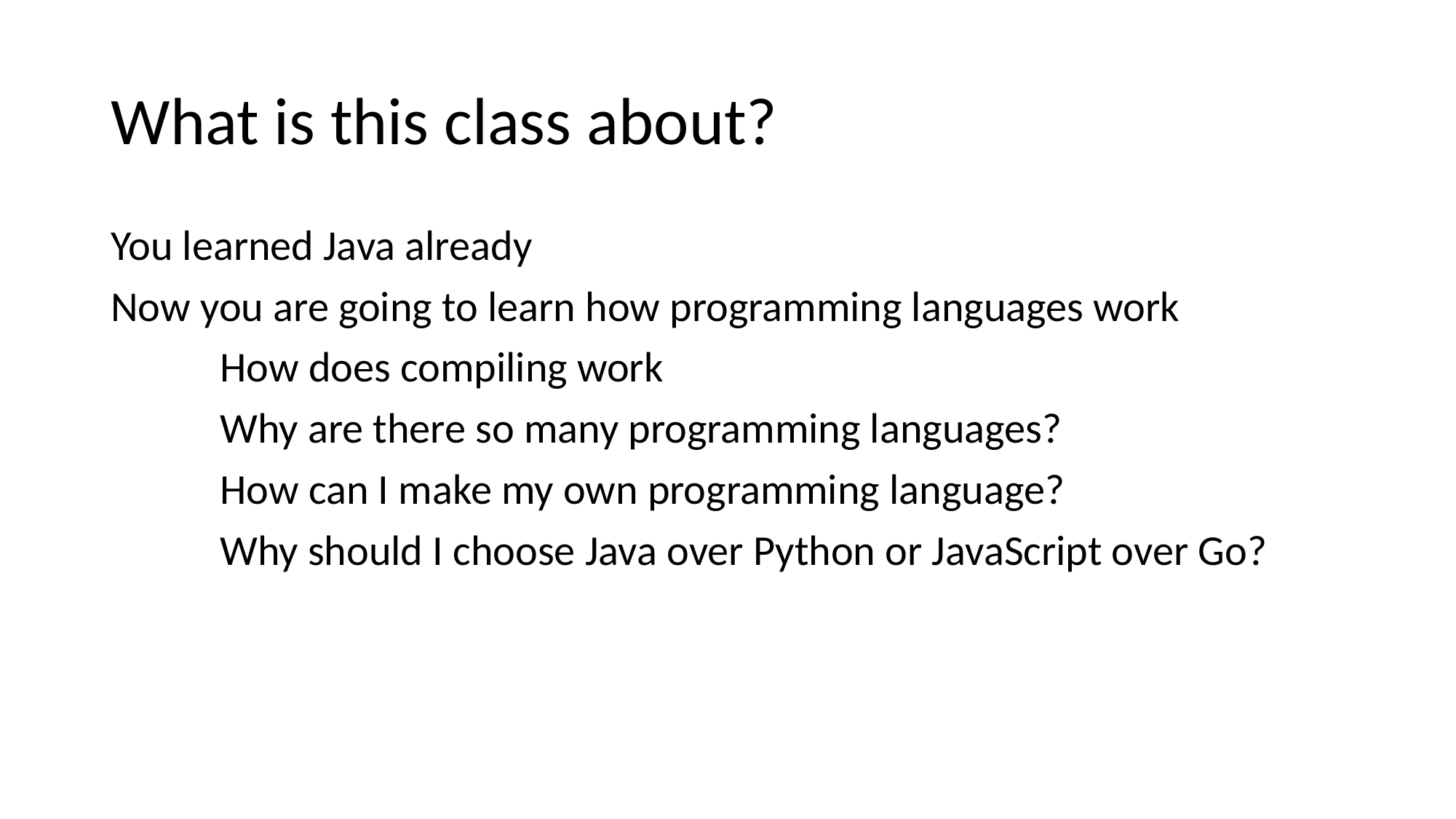

# What is this class about?
You learned Java already
Now you are going to learn how programming languages work
	How does compiling work
	Why are there so many programming languages?
	How can I make my own programming language?
	Why should I choose Java over Python or JavaScript over Go?